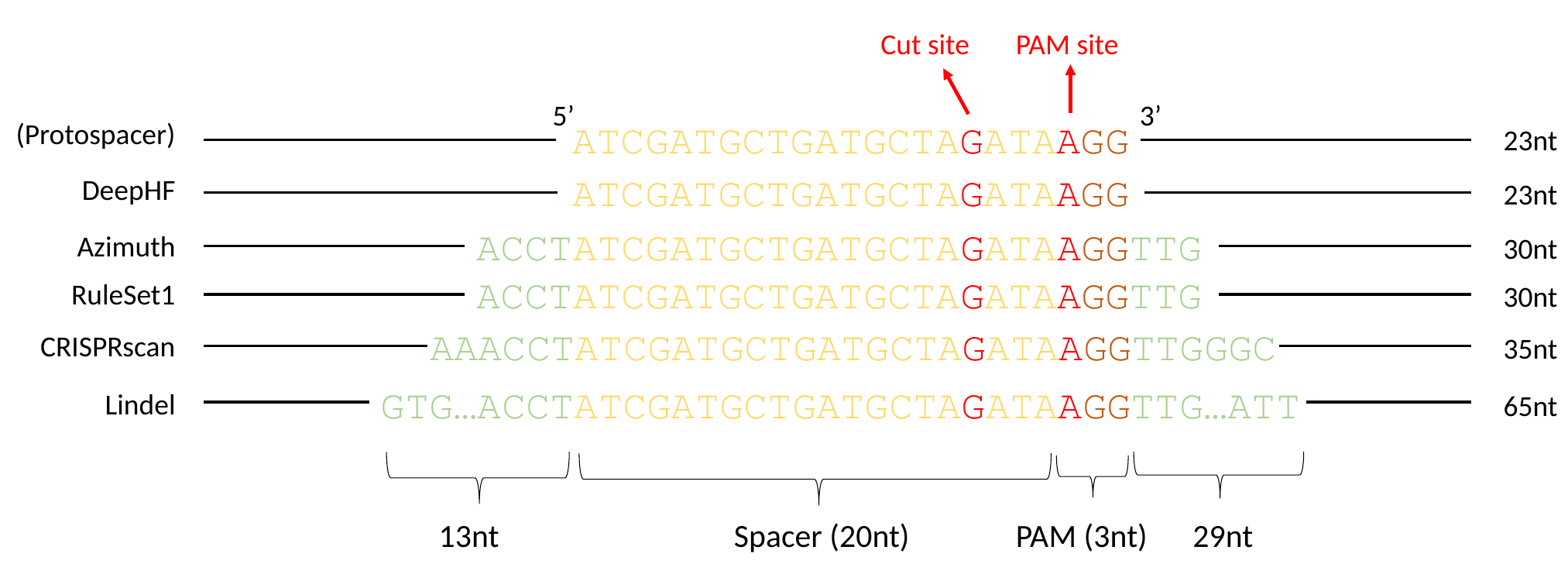

Cut site
PAM site
5’
3’
ATCGATGCTGATGCTAGATAAGG
(Protospacer)
23nt
ATCGATGCTGATGCTAGATAAGG
DeepHF
23nt
ACCTATCGATGCTGATGCTAGATAAGGTTG
Azimuth
30nt

ACCTATCGATGCTGATGCTAGATAAGGTTG
RuleSet1
30nt
AAACCTATCGATGCTGATGCTAGATAAGGTTGGGC
CRISPRscan
35nt
GTG…ACCTATCGATGCTGATGCTAGATAAGGTTG…ATT
Lindel
65nt

13nt
Spacer (20nt)
PAM (3nt)
29nt